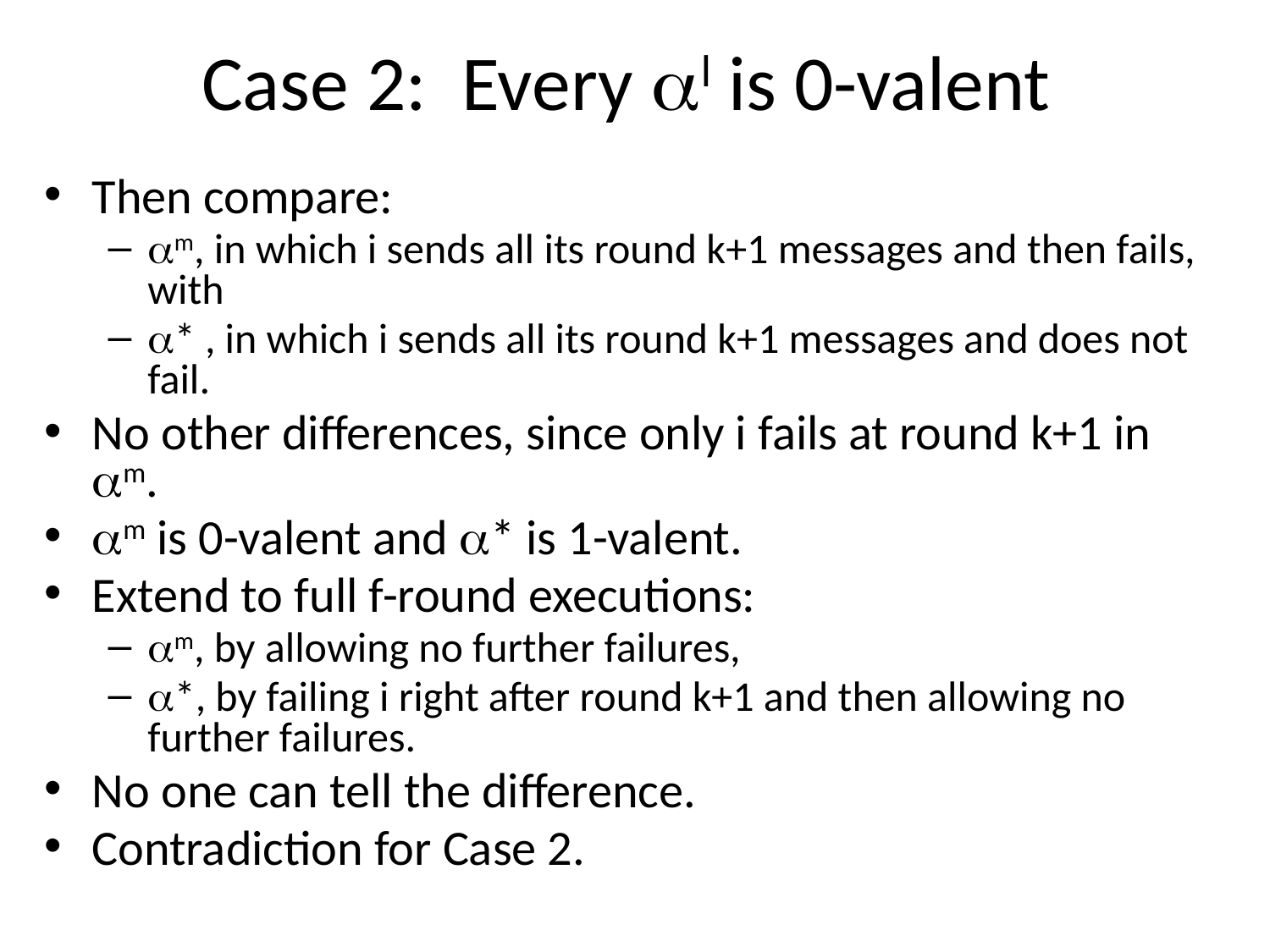

# Case 2:  Every αl is 0-valent
Then compare:
αm, in which i sends all its round k+1 messages and then fails, with
α* , in which i sends all its round k+1 messages and does not fail.
No other differences, since only i fails at round k+1 in αm.
αm is 0-valent and α* is 1-valent.
Extend to full f-round executions:
αm, by allowing no further failures,
α*, by failing i right after round k+1 and then allowing no further failures.
No one can tell the difference.
Contradiction for Case 2.